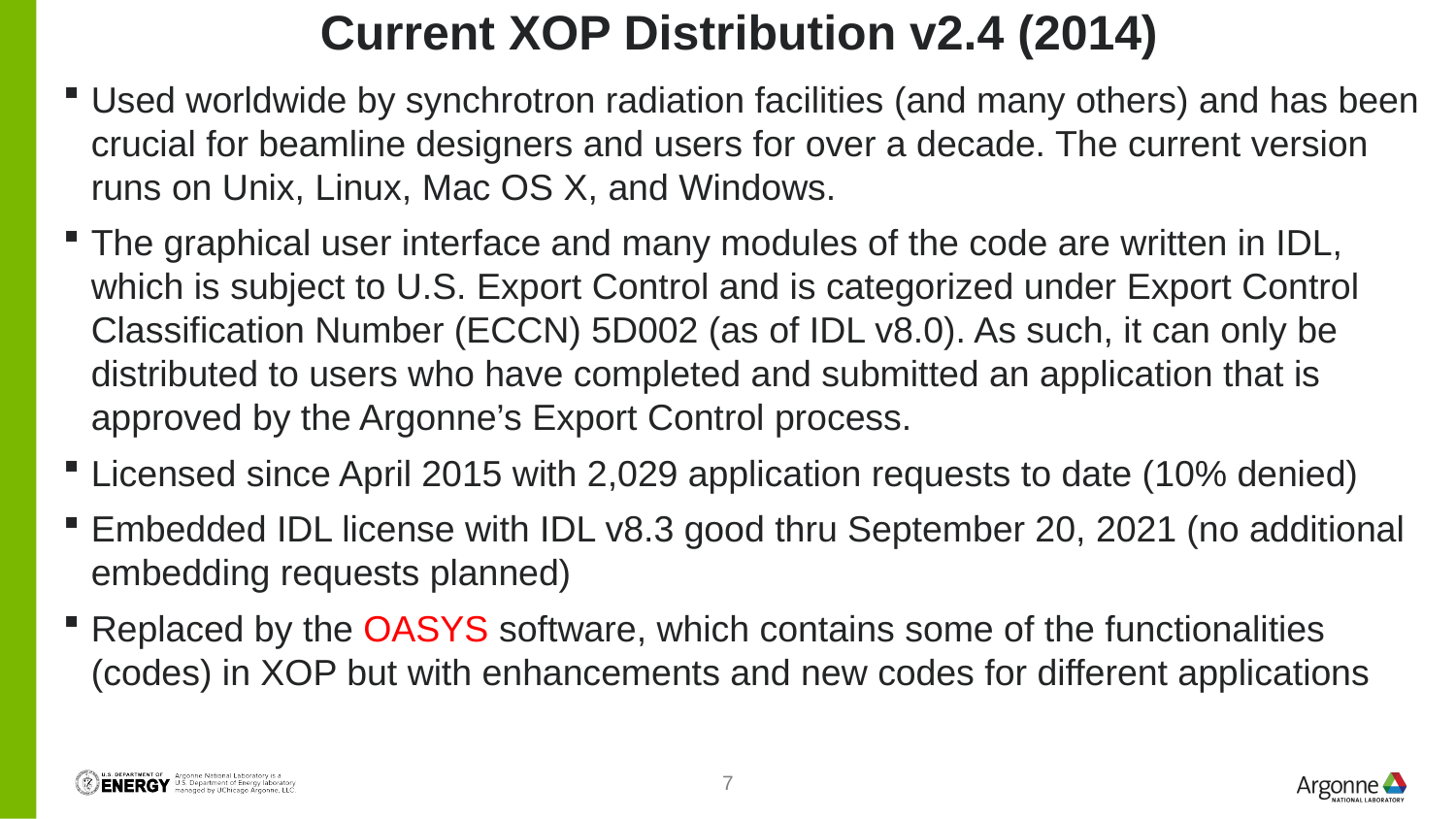

# Current XOP Distribution v2.4 (2014)
Used worldwide by synchrotron radiation facilities (and many others) and has been crucial for beamline designers and users for over a decade. The current version runs on Unix, Linux, Mac OS X, and Windows.
The graphical user interface and many modules of the code are written in IDL, which is subject to U.S. Export Control and is categorized under Export Control Classification Number (ECCN) 5D002 (as of IDL v8.0). As such, it can only be distributed to users who have completed and submitted an application that is approved by the Argonne’s Export Control process.
Licensed since April 2015 with 2,029 application requests to date (10% denied)
Embedded IDL license with IDL v8.3 good thru September 20, 2021 (no additional embedding requests planned)
Replaced by the OASYS software, which contains some of the functionalities (codes) in XOP but with enhancements and new codes for different applications

7